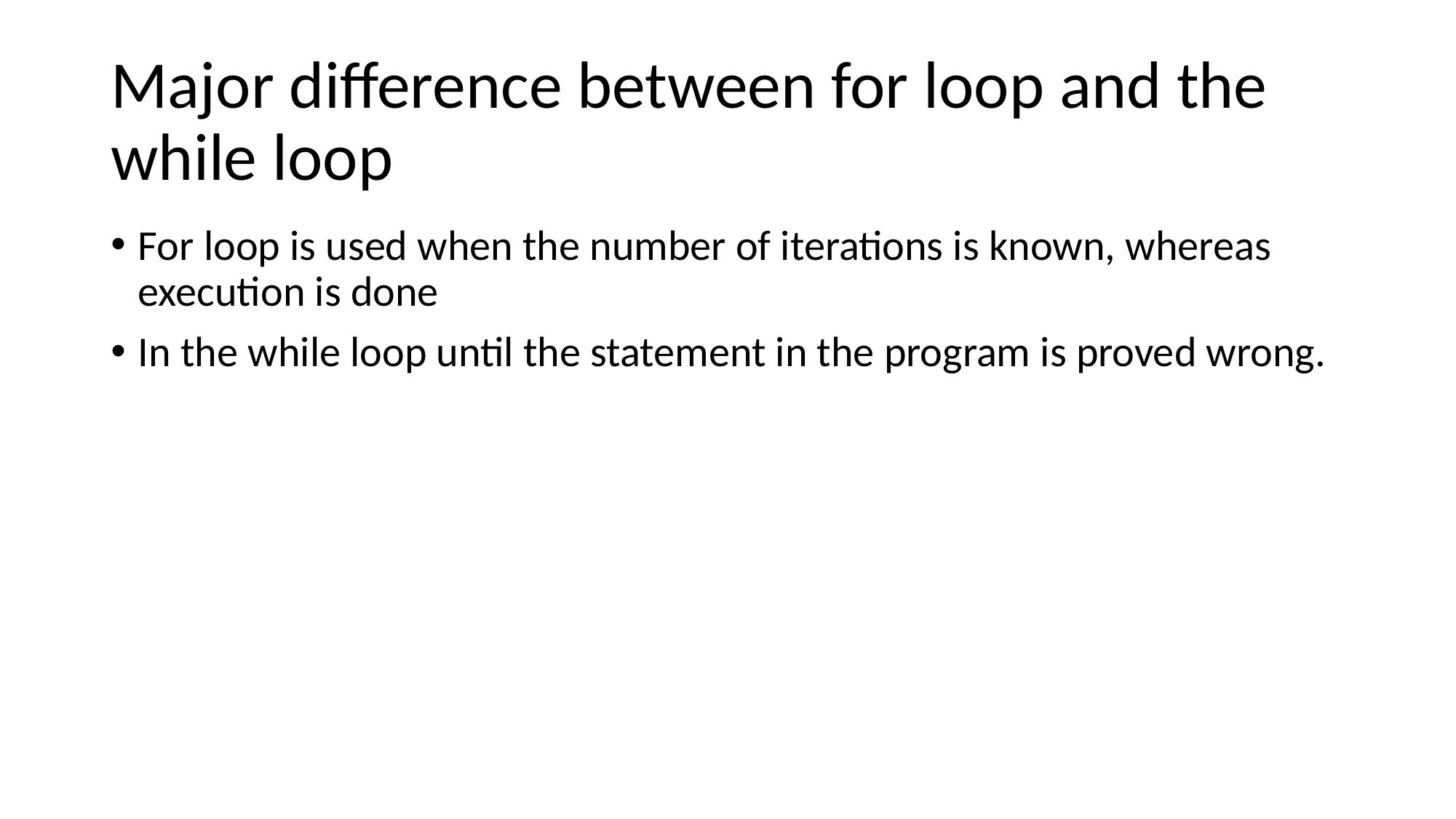

# Major difference between for loop and the while loop
For loop is used when the number of iterations is known, whereas execution is done
In the while loop until the statement in the program is proved wrong.